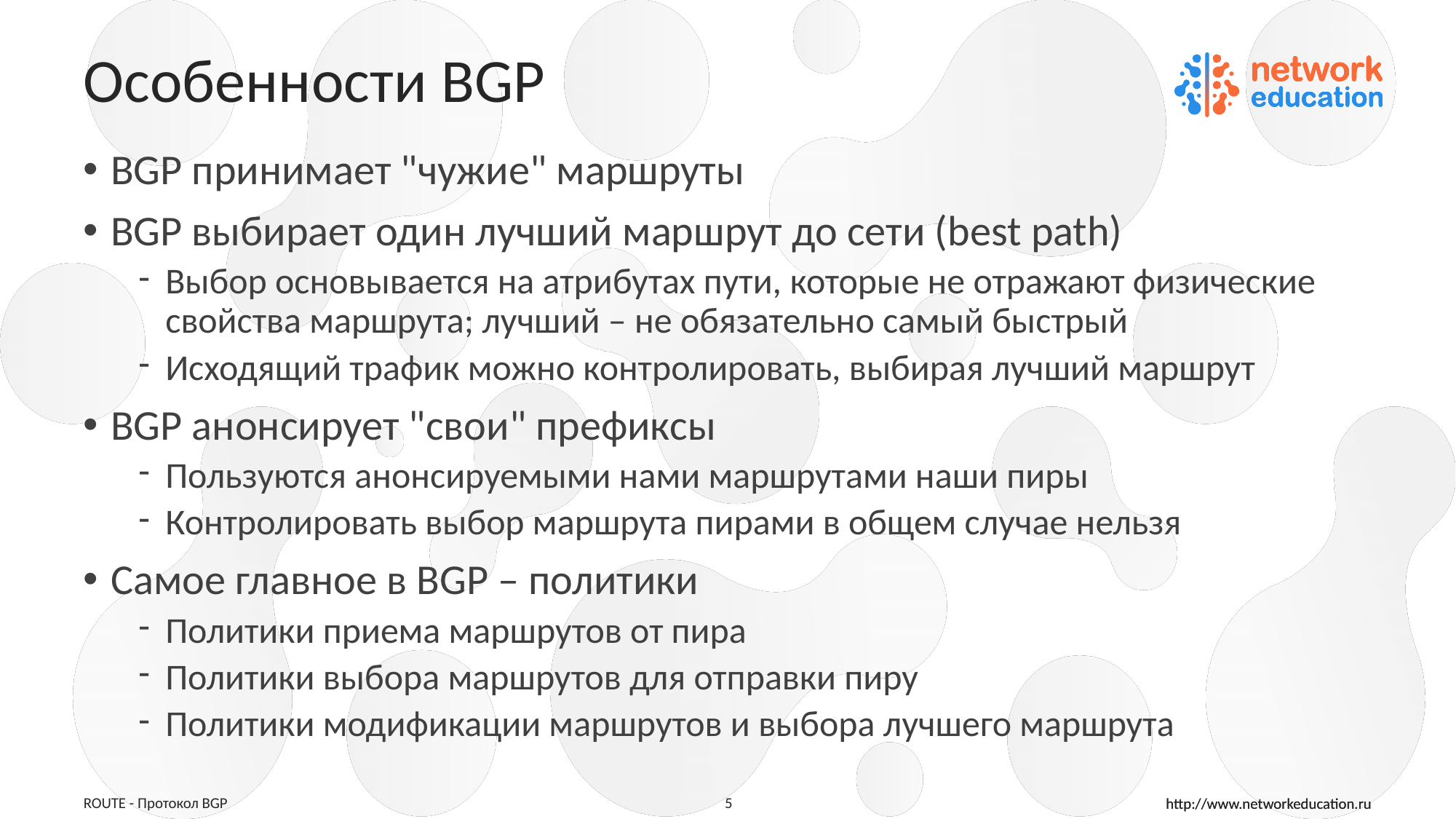

# Особенности BGP
BGP принимает "чужие" маршруты
BGP выбирает один лучший маршрут до сети (best path)
Выбор основывается на атрибутах пути, которые не отражают физические свойства маршрута; лучший – не обязательно самый быстрый
Исходящий трафик можно контролировать, выбирая лучший маршрут
BGP анонсирует "свои" префиксы
Пользуются анонсируемыми нами маршрутами наши пиры
Контролировать выбор маршрута пирами в общем случае нельзя
Самое главное в BGP – политики
Политики приема маршрутов от пира
Политики выбора маршрутов для отправки пиру
Политики модификации маршрутов и выбора лучшего маршрута
ROUTE - Протокол BGP